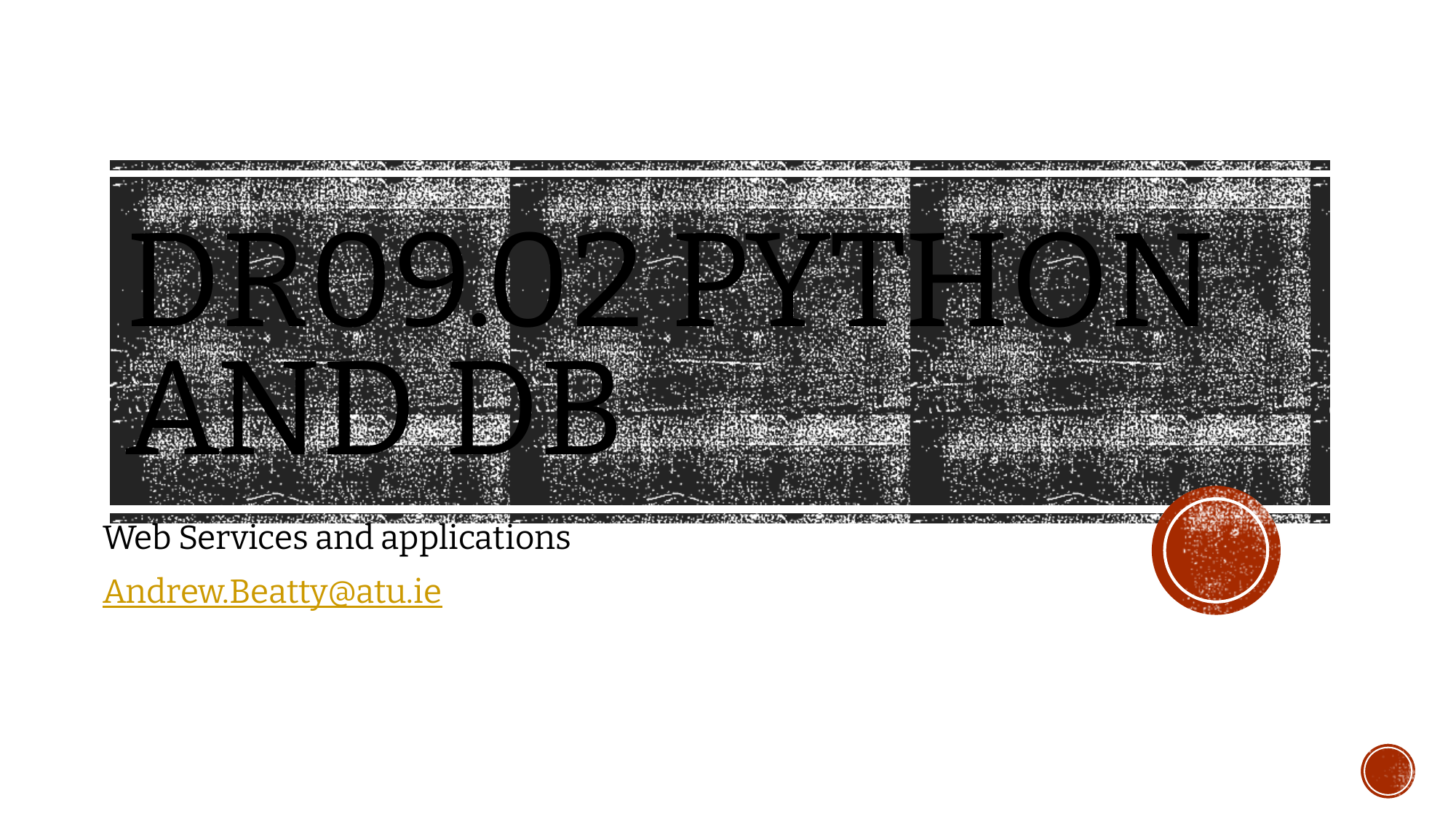

# DR09.02 Python and DB
Web Services and applications
Andrew.Beatty@atu.ie